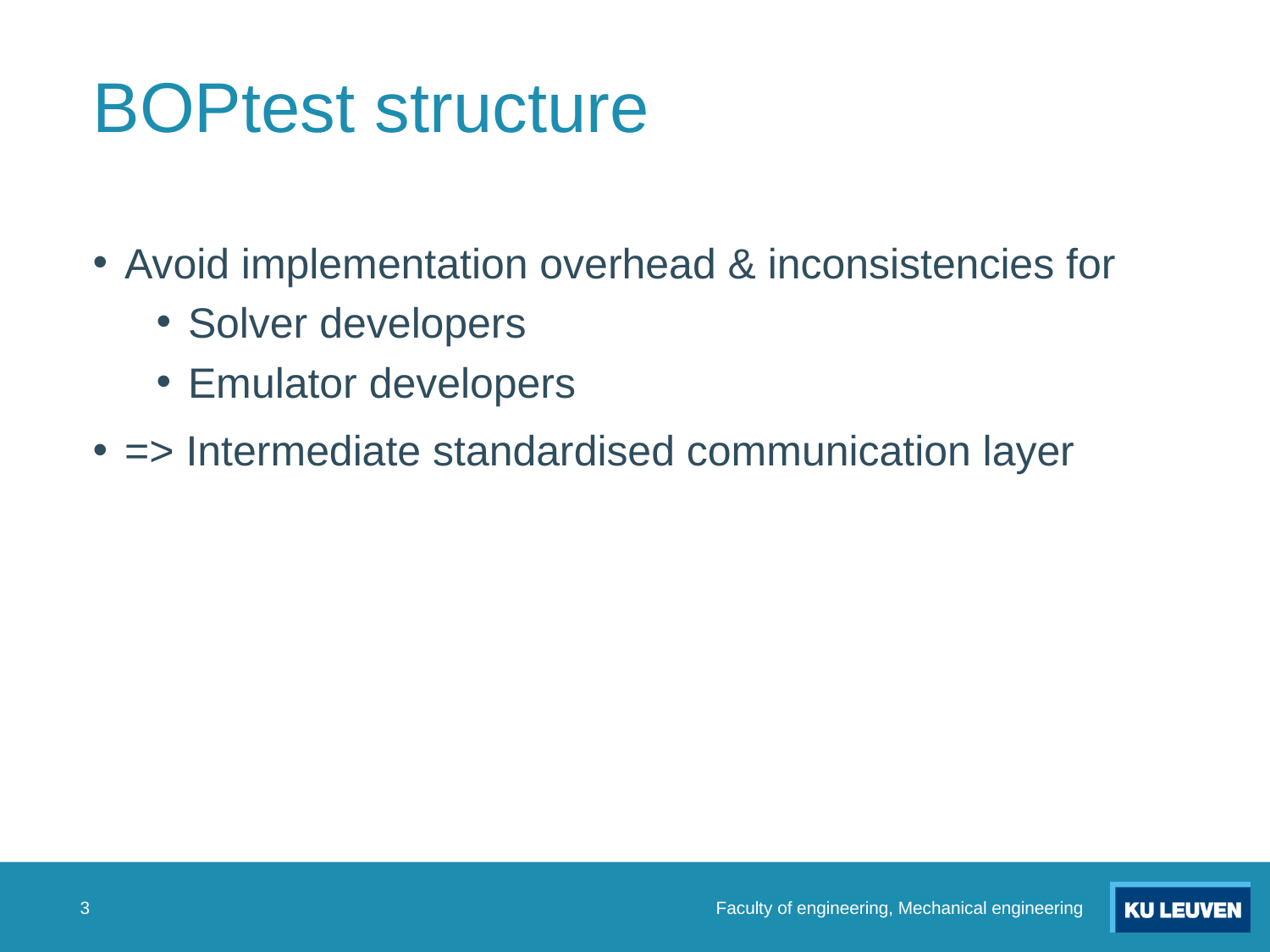

# BOPtest structure
Avoid implementation overhead & inconsistencies for
Solver developers
Emulator developers
=> Intermediate standardised communication layer
3
Faculty of engineering, Mechanical engineering